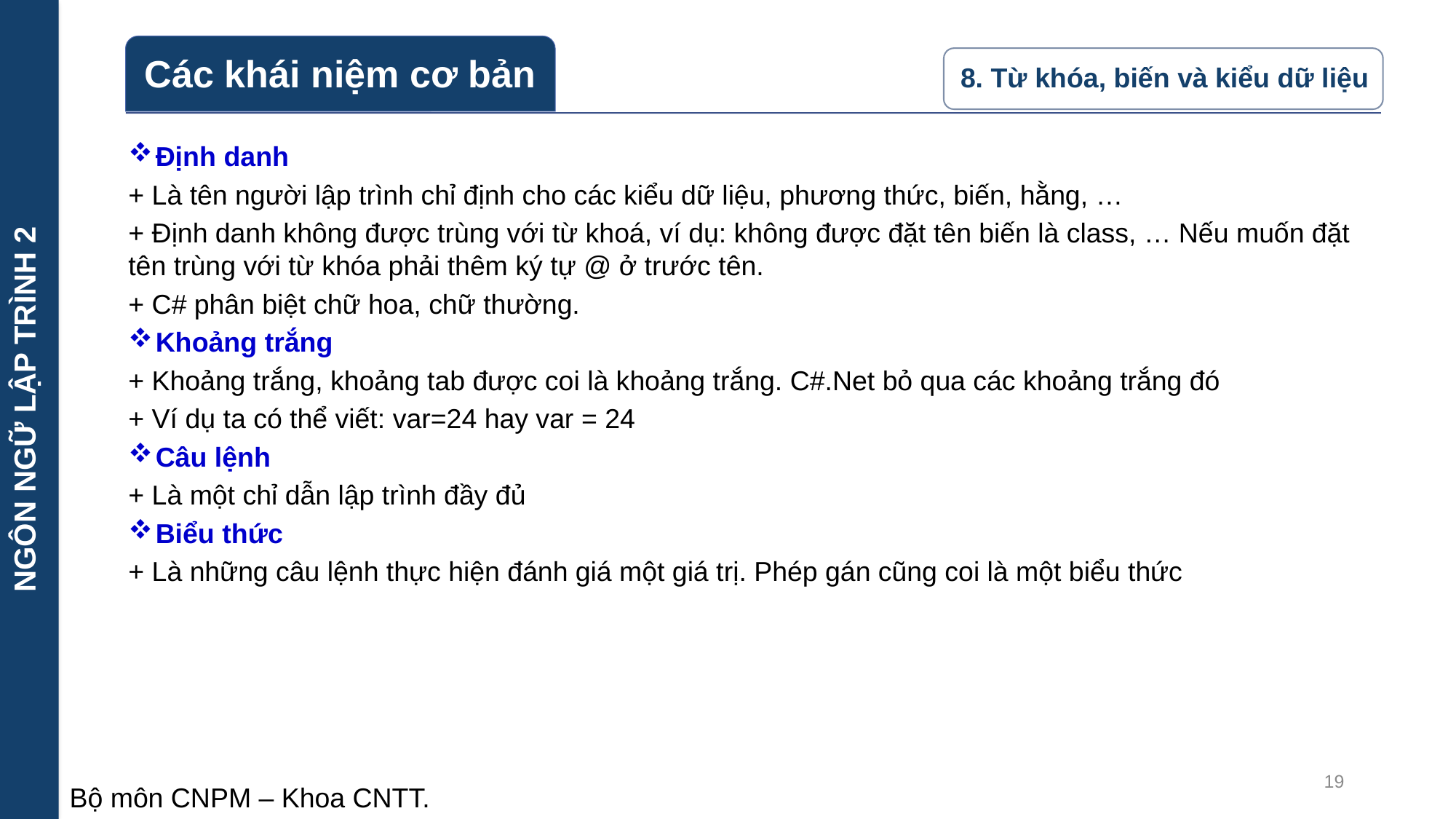

NGÔN NGỮ LẬP TRÌNH 2
Các khái niệm cơ bản
8. Từ khóa, biến và kiểu dữ liệu
Định danh
+ Là tên người lập trình chỉ định cho các kiểu dữ liệu, phương thức, biến, hằng, …
+ Định danh không được trùng với từ khoá, ví dụ: không được đặt tên biến là class, … Nếu muốn đặt tên trùng với từ khóa phải thêm ký tự @ ở trước tên.
+ C# phân biệt chữ hoa, chữ thường.
Khoảng trắng
+ Khoảng trắng, khoảng tab được coi là khoảng trắng. C#.Net bỏ qua các khoảng trắng đó
+ Ví dụ ta có thể viết: var=24 hay var = 24
Câu lệnh
+ Là một chỉ dẫn lập trình đầy đủ
Biểu thức
+ Là những câu lệnh thực hiện đánh giá một giá trị. Phép gán cũng coi là một biểu thức

19
Bộ môn CNPM – Khoa CNTT.